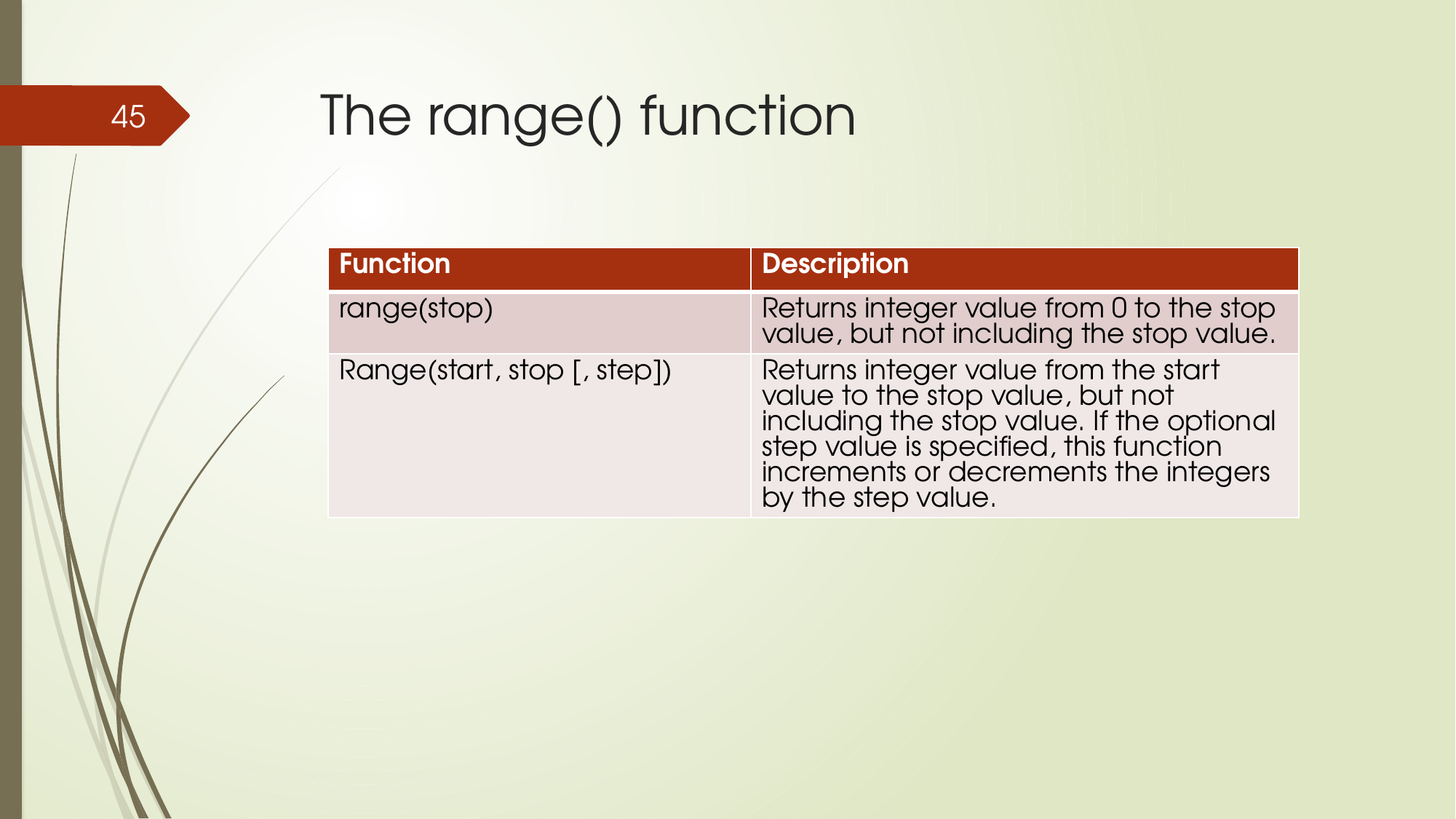

# The range() function
45
| Function | Description |
| --- | --- |
| range(stop) | Returns integer value from 0 to the stop value, but not including the stop value. |
| Range(start, stop [, step]) | Returns integer value from the start value to the stop value, but not including the stop value. If the optional step value is specified, this function increments or decrements the integers by the step value. |